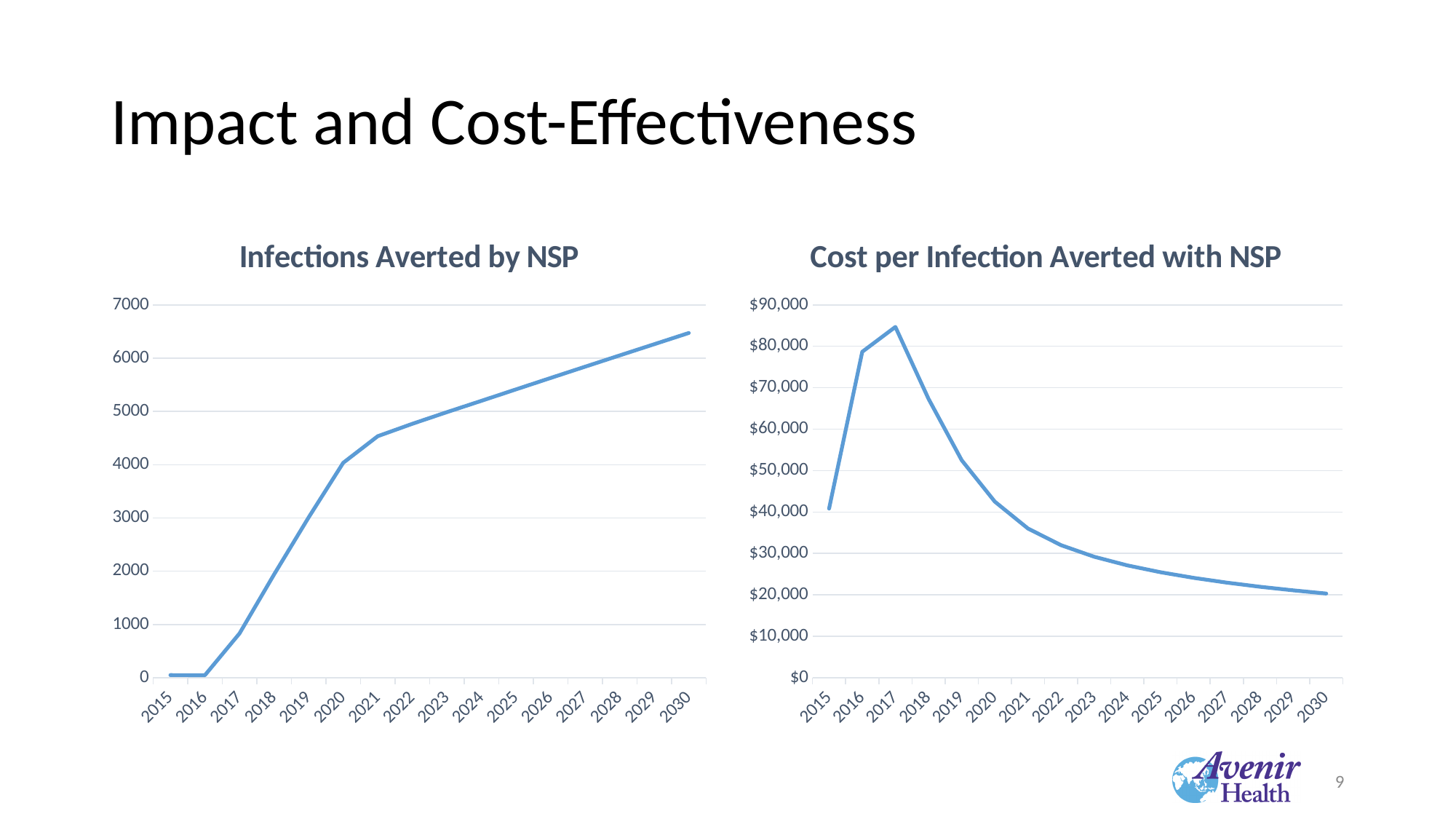

# Impact and Cost-Effectiveness

### Chart: Infections Averted by NSP

| Category | Series 1 |
|---|---|
| 2015 | 49.383 |
| 2016 | 48.405 |
| 2017 | 831.926 |
| 2018 | 1938.622 |
| 2019 | 3009.046 |
| 2020 | 4035.798 |
| 2021 | 4534.883 |
| 2022 | 4767.73 |
| 2023 | 4986.18 |
| 2024 | 5199.326 |
| 2025 | 5413.719 |
| 2026 | 5627.806 |
| 2027 | 5839.973 |
| 2028 | 6051.197 |
| 2029 | 6262.061 |
| 2030 | 6473.013 |

### Chart: Cost per Infection Averted with NSP

| Category | Series 1 |
|---|---|
| 2015 | 40818.648 |
| 2016 | 78678.203 |
| 2017 | 84684.469 |
| 2018 | 67334.617 |
| 2019 | 52519.883 |
| 2020 | 42504.742 |
| 2021 | 36018.211 |
| 2022 | 31999.031 |
| 2023 | 29207.277 |
| 2024 | 27116.133 |
| 2025 | 25462.385 |
| 2026 | 24103.678 |
| 2027 | 22955.848 |
| 2028 | 21964.838 |
| 2029 | 21094.18 |
| 2030 | 20318.535 |
9